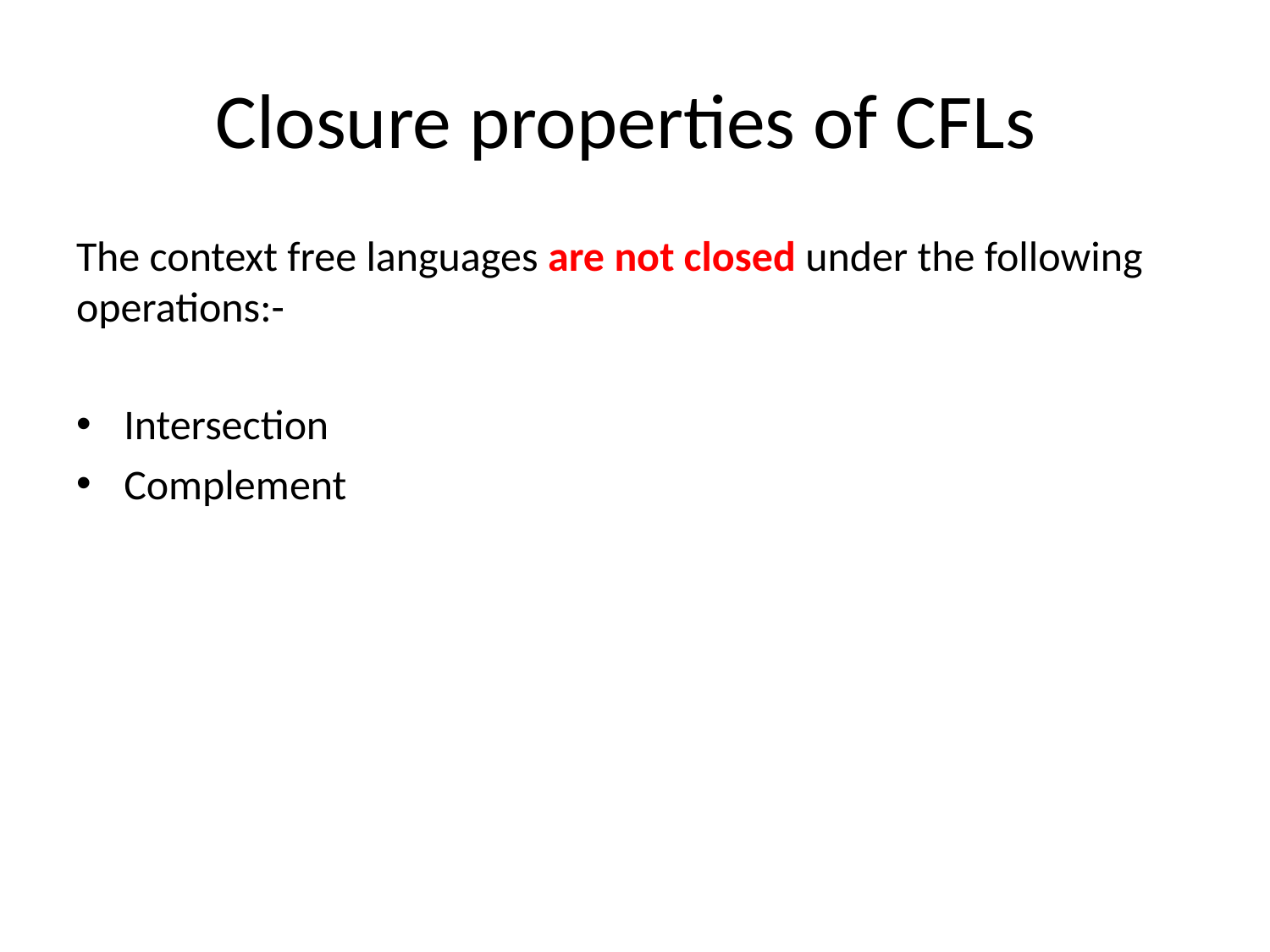

# Closure properties of CFLs
The context free languages are not closed under the following operations:-

Intersection
Complement